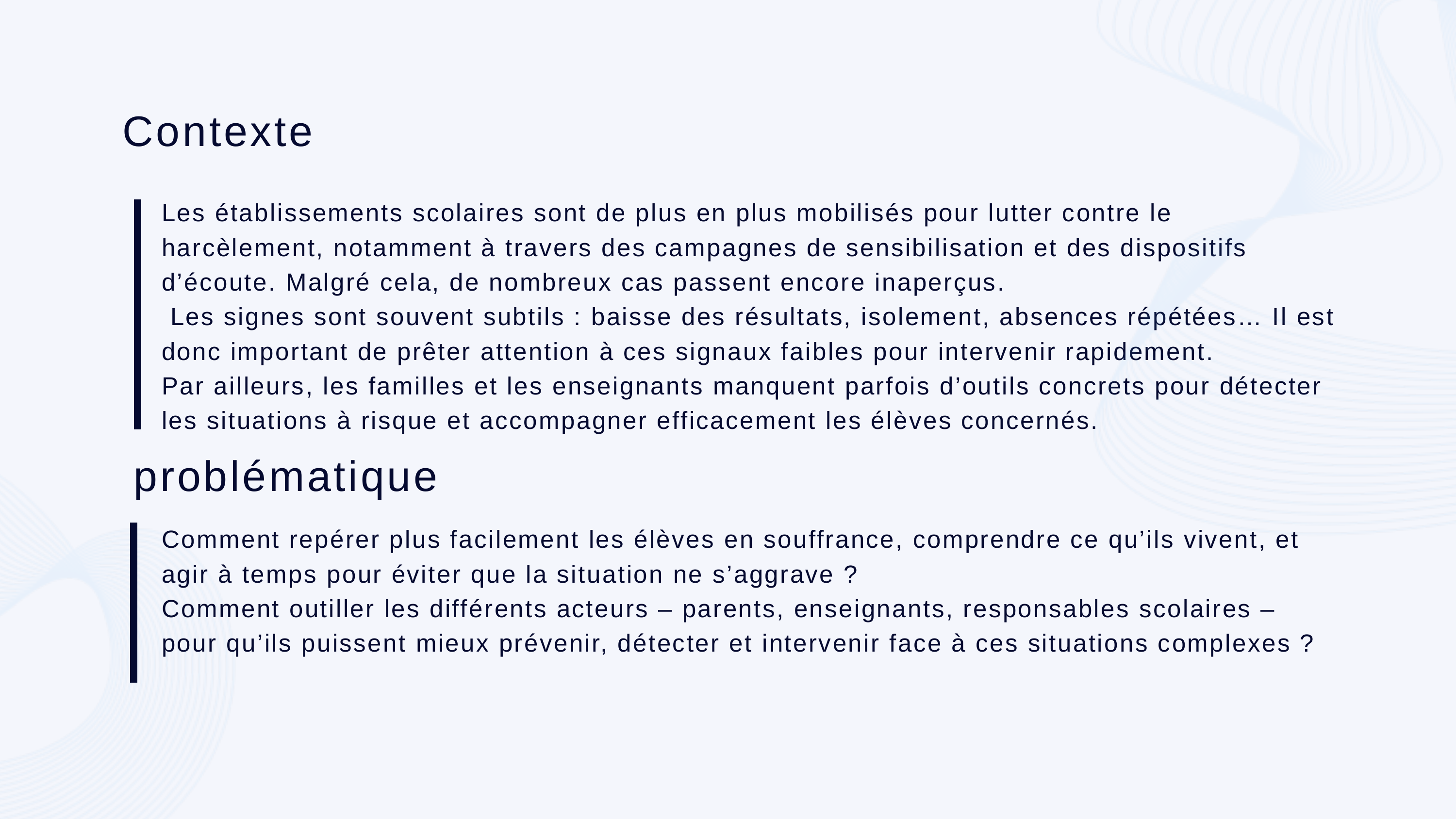

Contexte
Les établissements scolaires sont de plus en plus mobilisés pour lutter contre le harcèlement, notamment à travers des campagnes de sensibilisation et des dispositifs d’écoute. Malgré cela, de nombreux cas passent encore inaperçus.
 Les signes sont souvent subtils : baisse des résultats, isolement, absences répétées… Il est donc important de prêter attention à ces signaux faibles pour intervenir rapidement.
Par ailleurs, les familles et les enseignants manquent parfois d’outils concrets pour détecter les situations à risque et accompagner efficacement les élèves concernés.

problématique
Comment repérer plus facilement les élèves en souffrance, comprendre ce qu’ils vivent, et agir à temps pour éviter que la situation ne s’aggrave ?
Comment outiller les différents acteurs – parents, enseignants, responsables scolaires – pour qu’ils puissent mieux prévenir, détecter et intervenir face à ces situations complexes ?